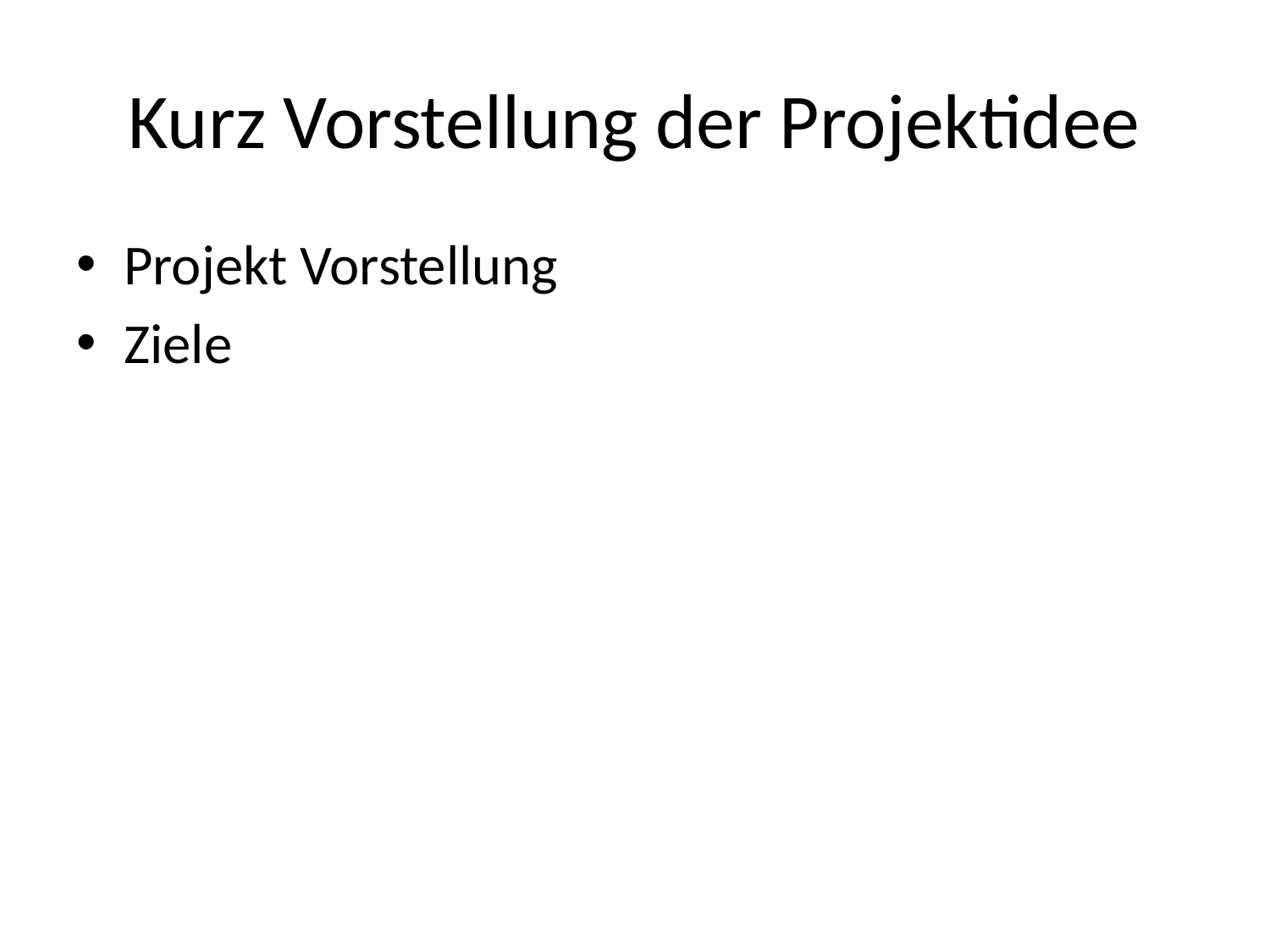

# Kurz Vorstellung der Projektidee
Projekt Vorstellung
Ziele